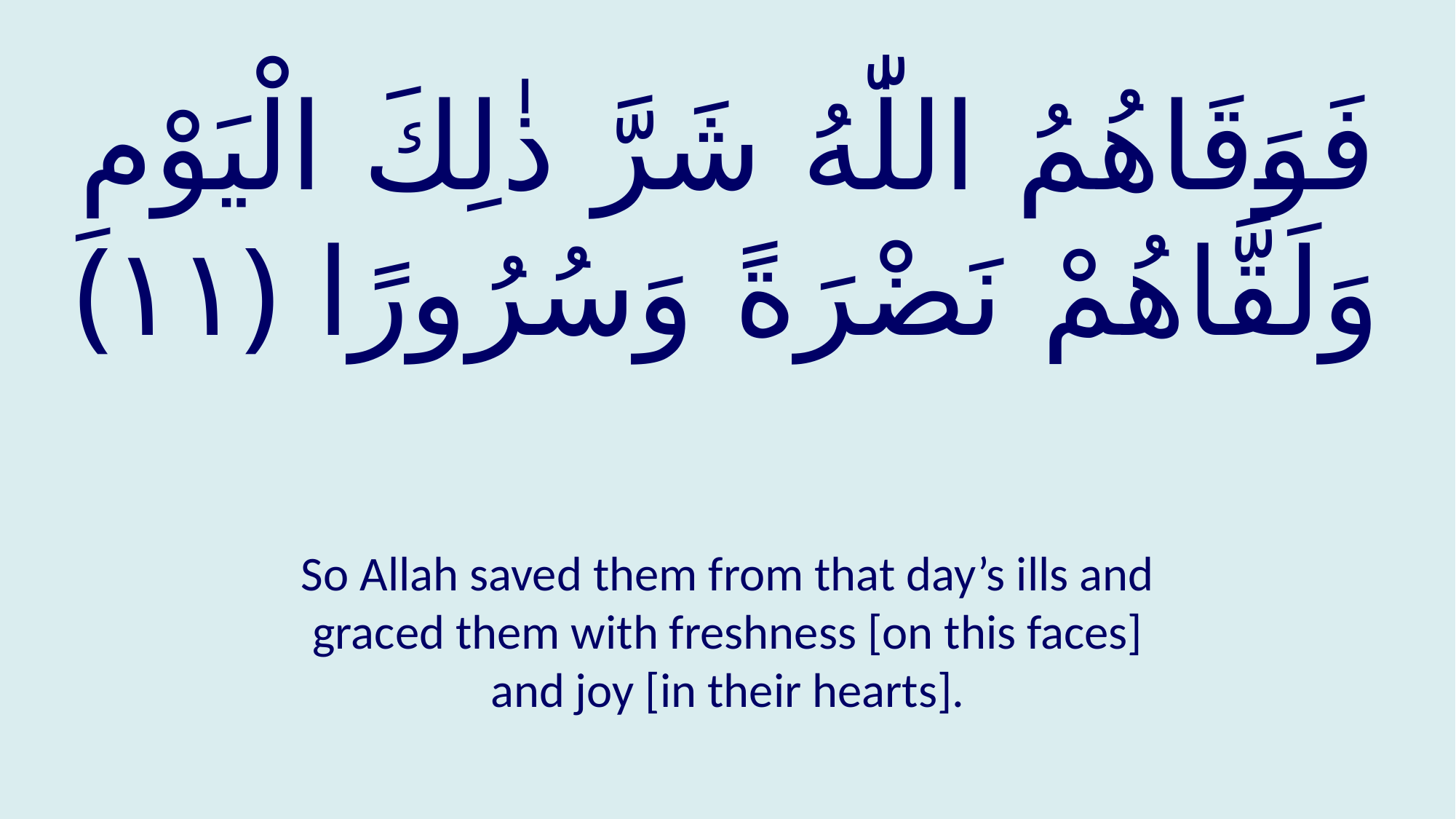

# فَوَقَاهُمُ اللّٰهُ شَرَّ ذٰلِكَ الْيَوْمِ وَلَقَّاهُمْ نَضْرَةً وَسُرُورًا ‎﴿١١﴾‏
So Allah saved them from that day’s ills and graced them with freshness [on this faces] and joy [in their hearts].